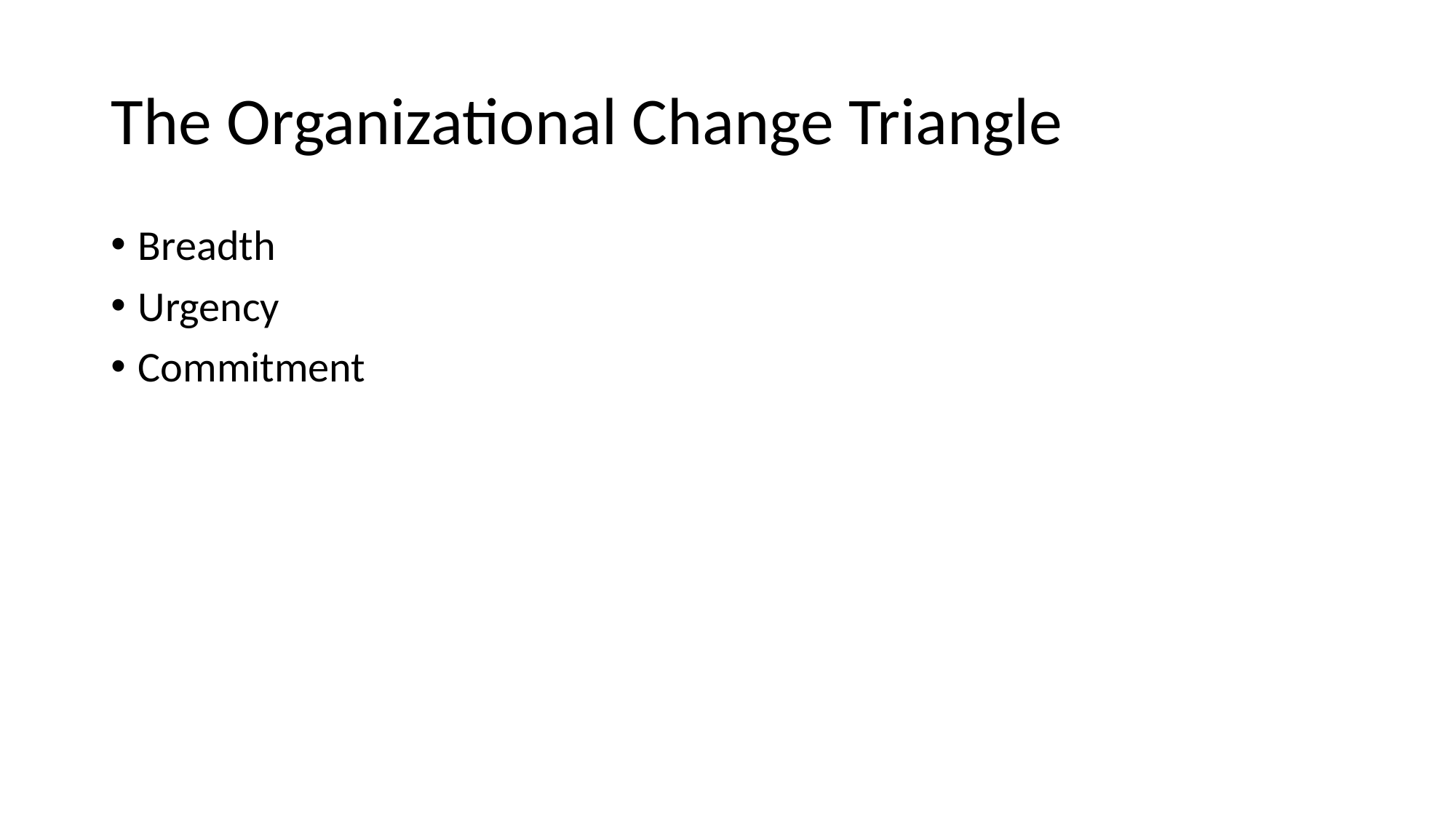

# The Organizational Change Triangle
Breadth
Urgency
Commitment